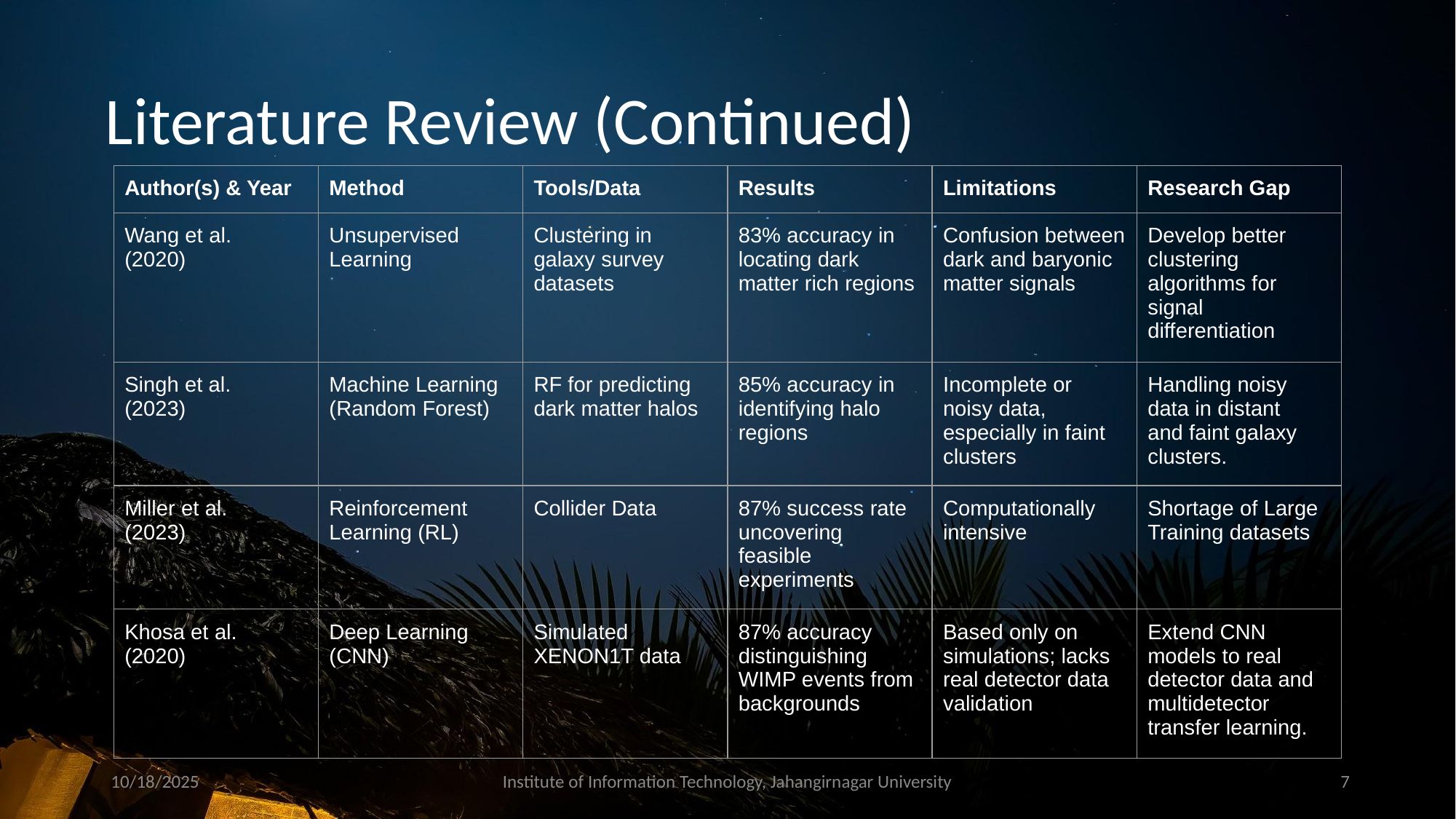

# Literature Review (Continued)
| Author(s) & Year | Method | Tools/Data | Results | Limitations | Research Gap |
| --- | --- | --- | --- | --- | --- |
| Wang et al. (2020) | Unsupervised Learning | Clustering in galaxy survey datasets | 83% accuracy in locating dark matter rich regions | Confusion between dark and baryonic matter signals | Develop better clustering algorithms for signal differentiation |
| Singh et al. (2023) | Machine Learning (Random Forest) | RF for predicting dark matter halos | 85% accuracy in identifying halo regions | Incomplete or noisy data, especially in faint clusters | Handling noisy data in distant and faint galaxy clusters. |
| Miller et al. (2023) | Reinforcement Learning (RL) | Collider Data | 87% success rate uncovering feasible experiments | Computationally intensive | Shortage of Large Training datasets |
| Khosa et al. (2020) | Deep Learning (CNN) | Simulated XENON1T data | 87% accuracy distinguishing WIMP events from backgrounds | Based only on simulations; lacks real detector data validation | Extend CNN models to real detector data and multidetector transfer learning. |
10/18/2025
Institute of Information Technology, Jahangirnagar University
7